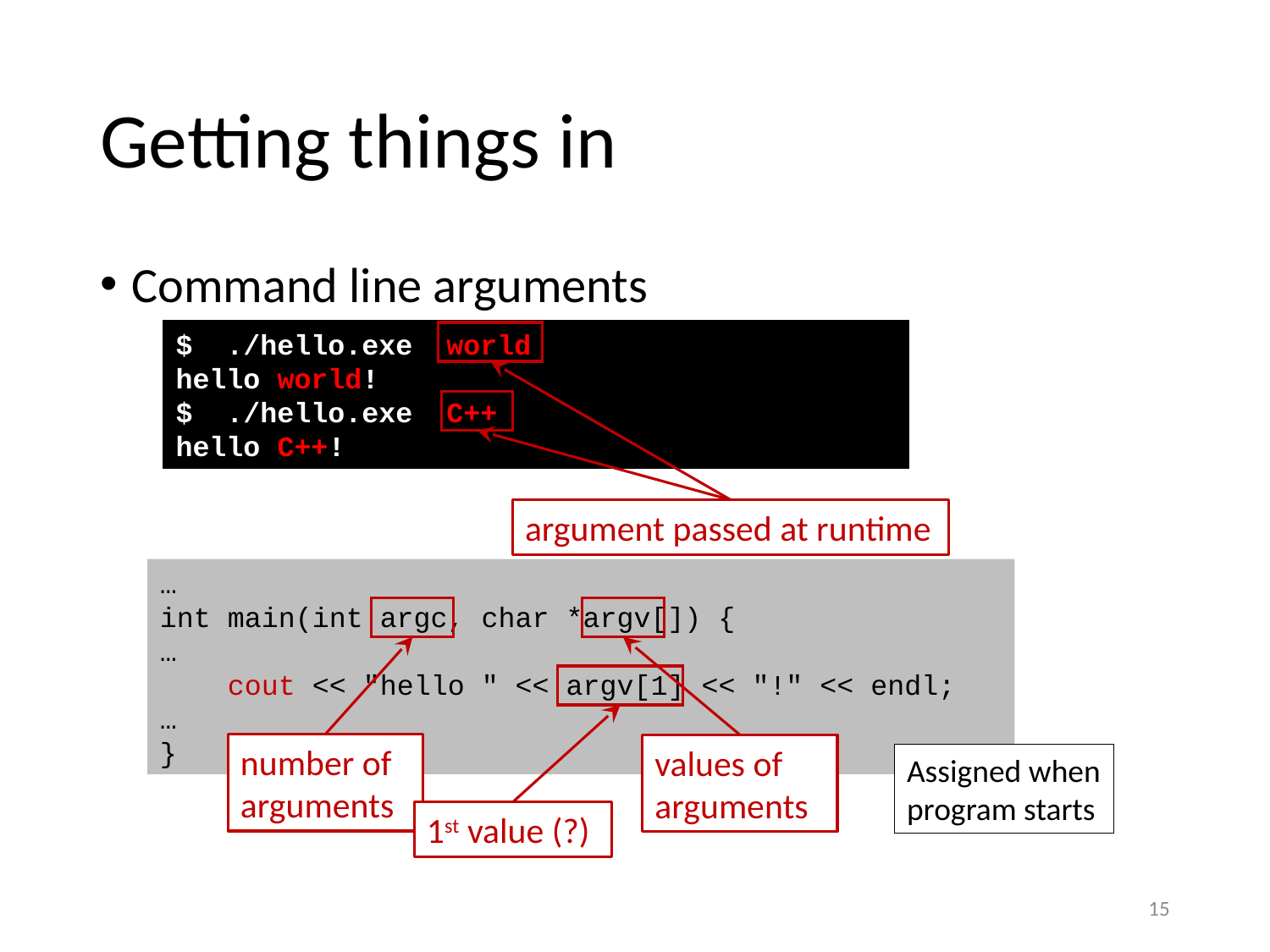

# Getting things in
Command line arguments
$  ./hello.exe  world
hello world!
$  ./hello.exe  C++
hello C++!

argument passed at runtime

…
int main(int argc, char *argv[]) {
…
    cout << "hello " << argv[1] << "!" << endl;
…
}

number of arguments

values of arguments

1st value (?)
Assigned when
program starts
15